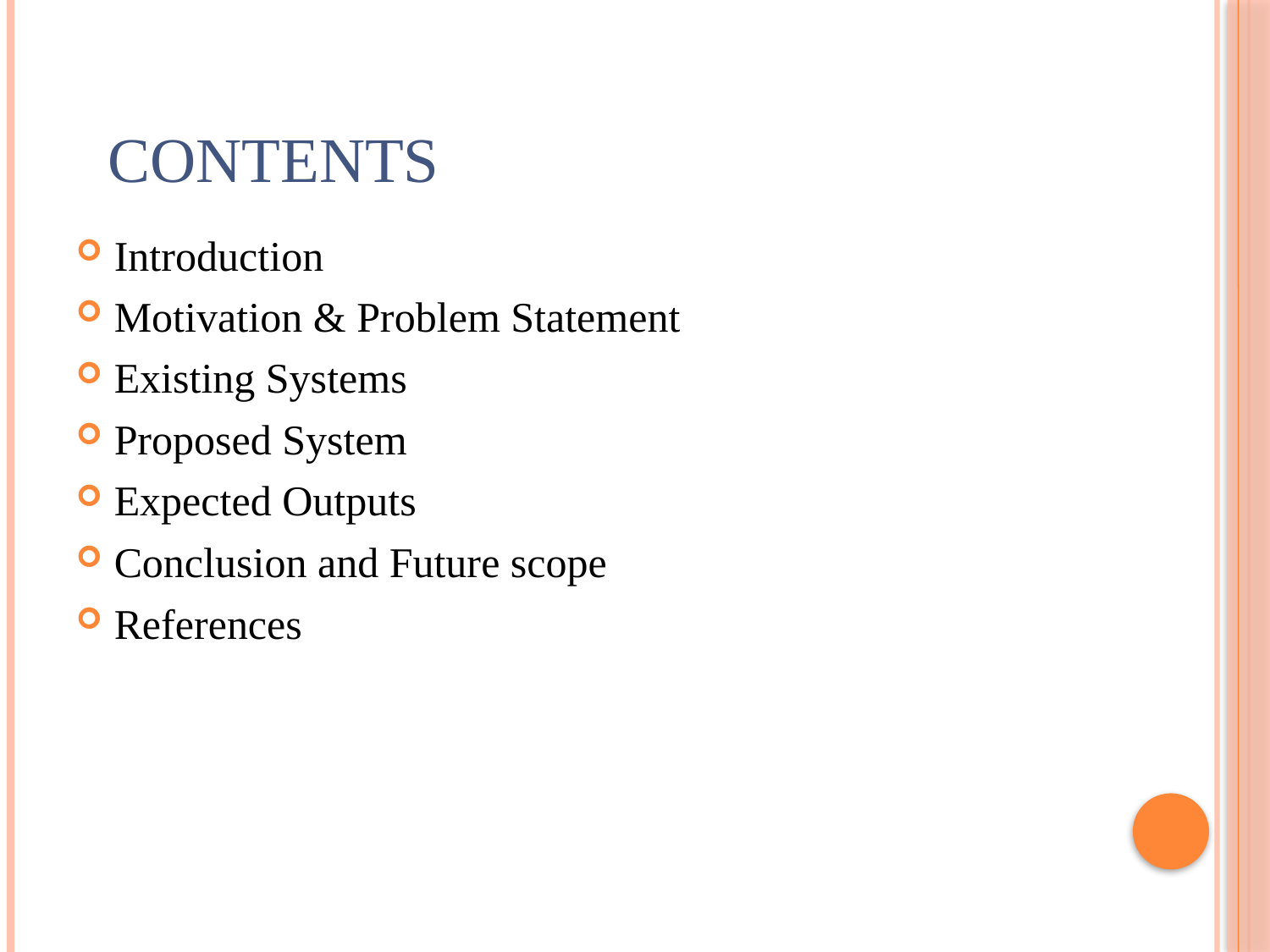

# CONTENTS
Introduction
Motivation & Problem Statement
Existing Systems
Proposed System
Expected Outputs
Conclusion and Future scope
References